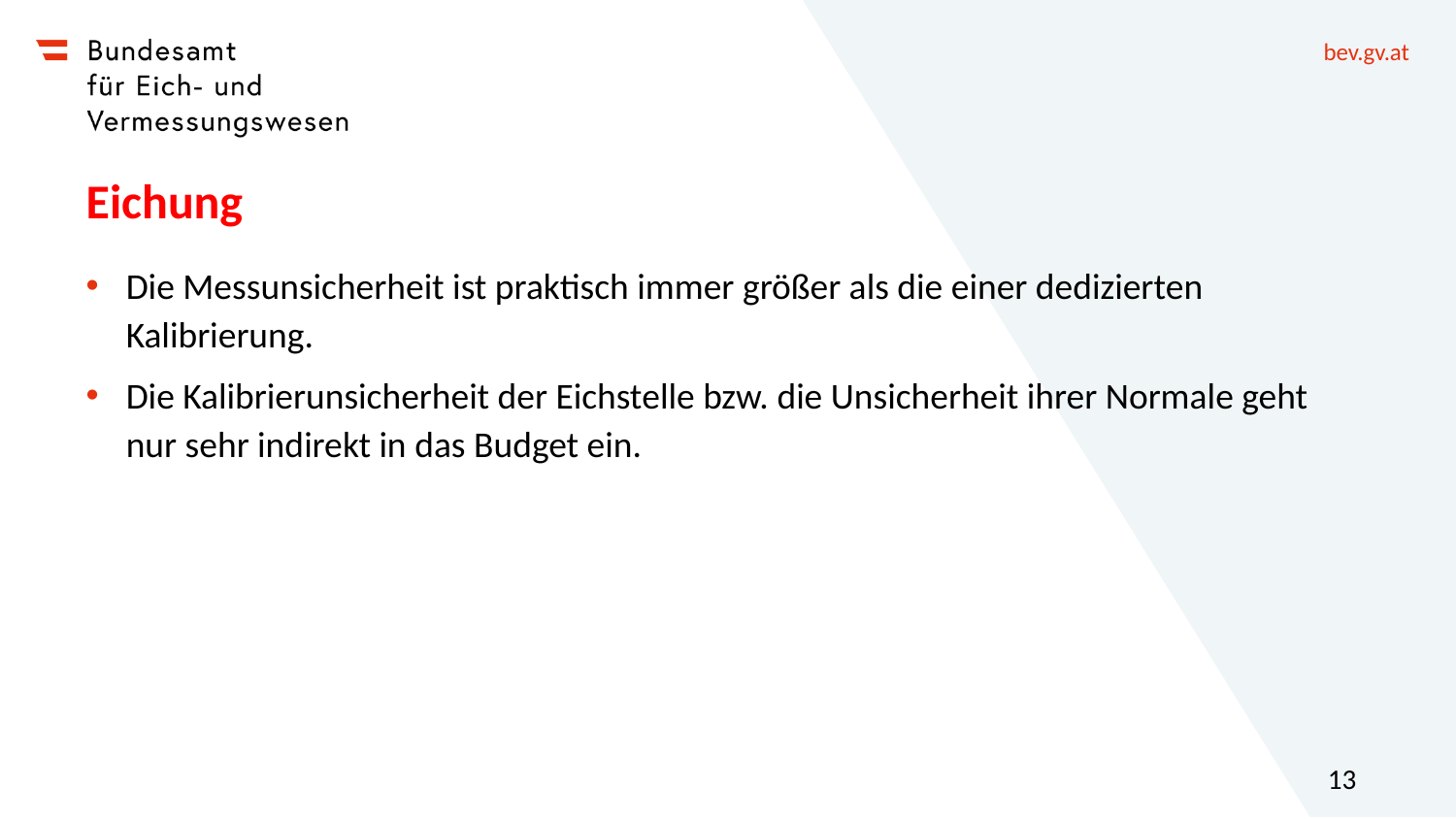

# Eichung
Die Messunsicherheit ist praktisch immer größer als die einer dedizierten Kalibrierung.
Die Kalibrierunsicherheit der Eichstelle bzw. die Unsicherheit ihrer Normale geht nur sehr indirekt in das Budget ein.

13